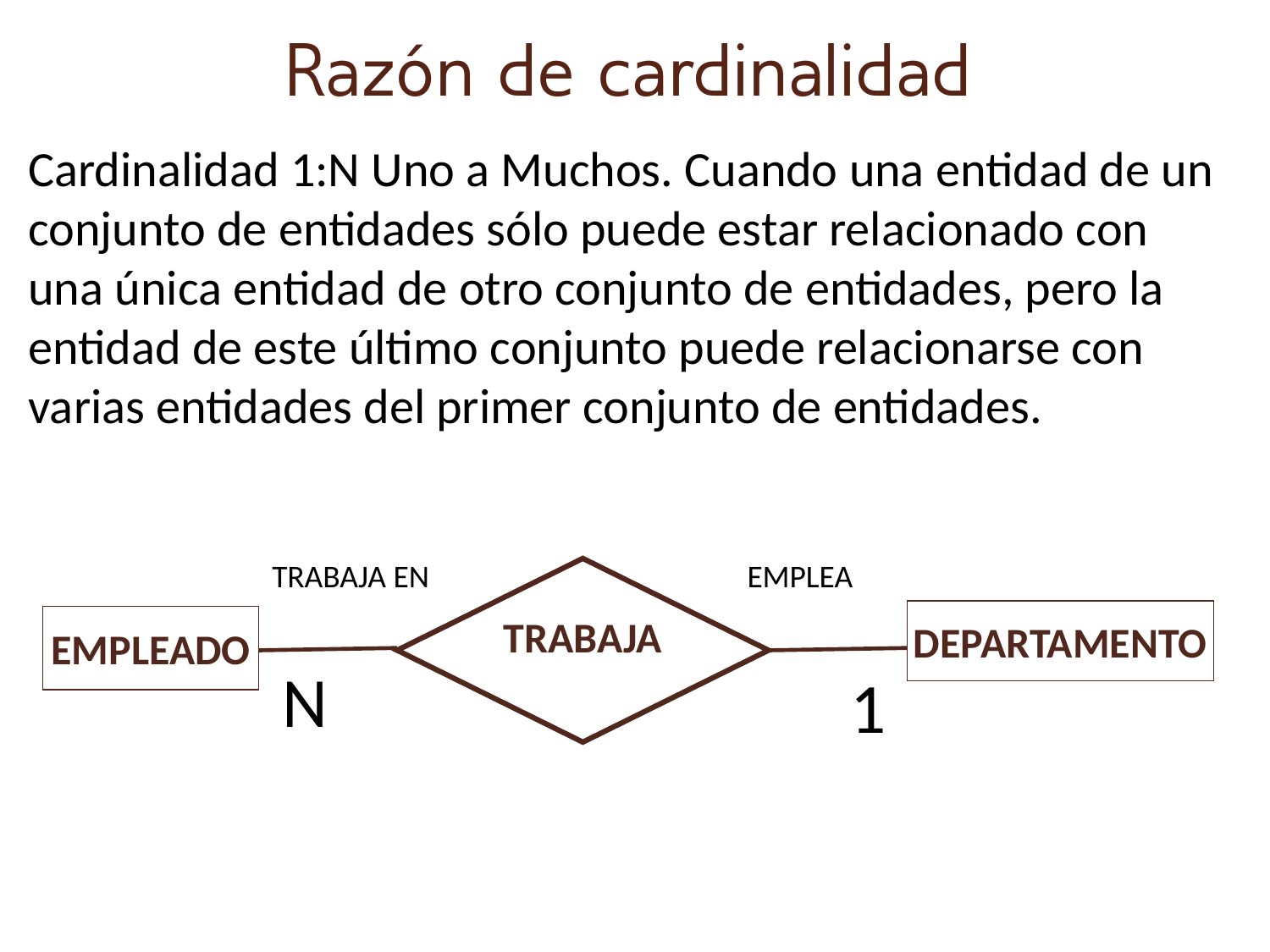

Razón de cardinalidad
Cardinalidad 1:N Uno a Muchos. Cuando una entidad de un conjunto de entidades sólo puede estar relacionado con una única entidad de otro conjunto de entidades, pero la entidad de este último conjunto puede relacionarse con varias entidades del primer conjunto de entidades.
TRABAJA EN
EMPLEA
TRABAJA
DEPARTAMENTO
EMPLEADO

N
1